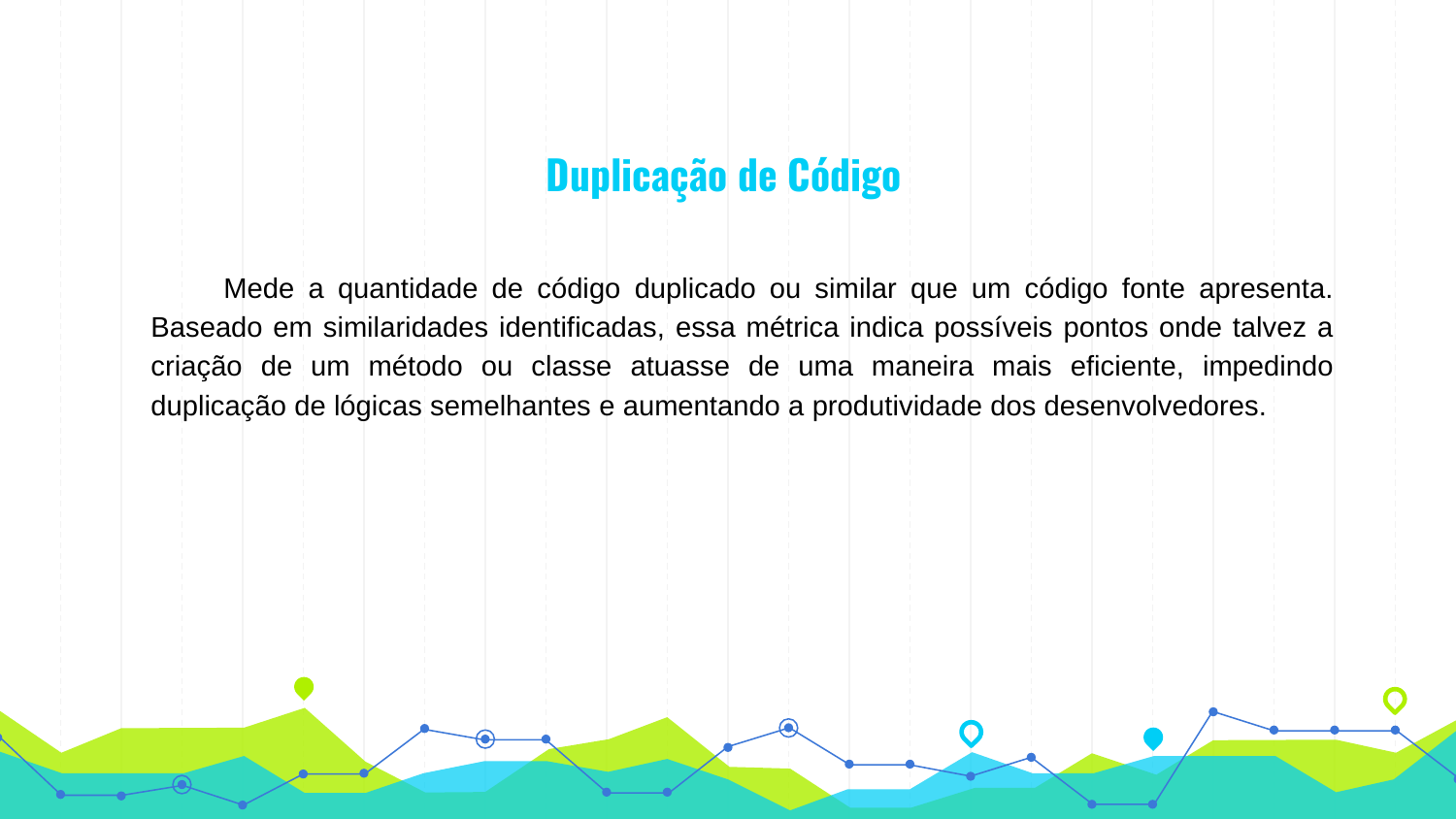

# Duplicação de Código
Mede a quantidade de código duplicado ou similar que um código fonte apresenta. Baseado em similaridades identificadas, essa métrica indica possíveis pontos onde talvez a criação de um método ou classe atuasse de uma maneira mais eficiente, impedindo duplicação de lógicas semelhantes e aumentando a produtividade dos desenvolvedores.